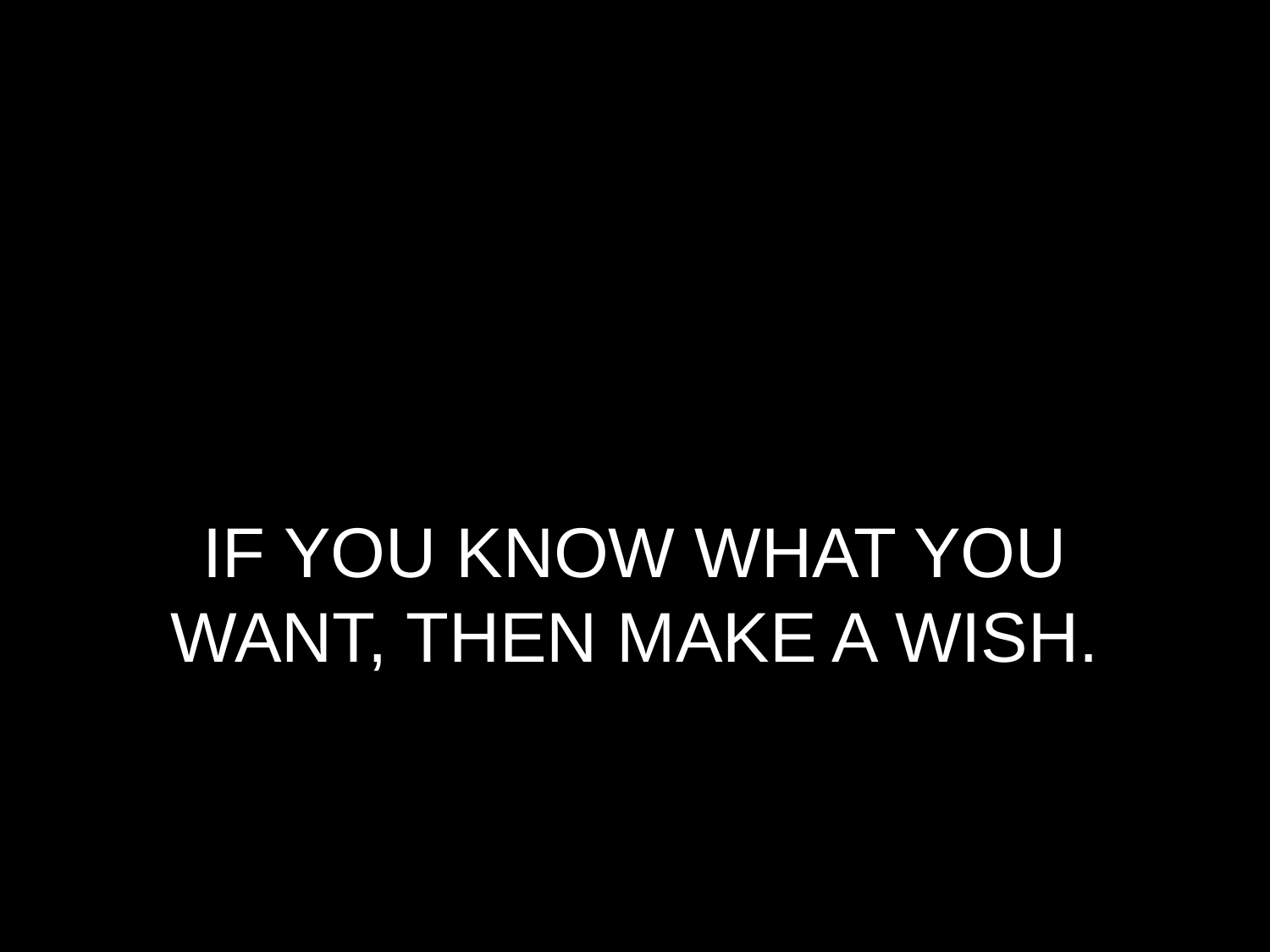

# IF YOU KNOW WHAT YOU WANT, THEN MAKE A WISH.